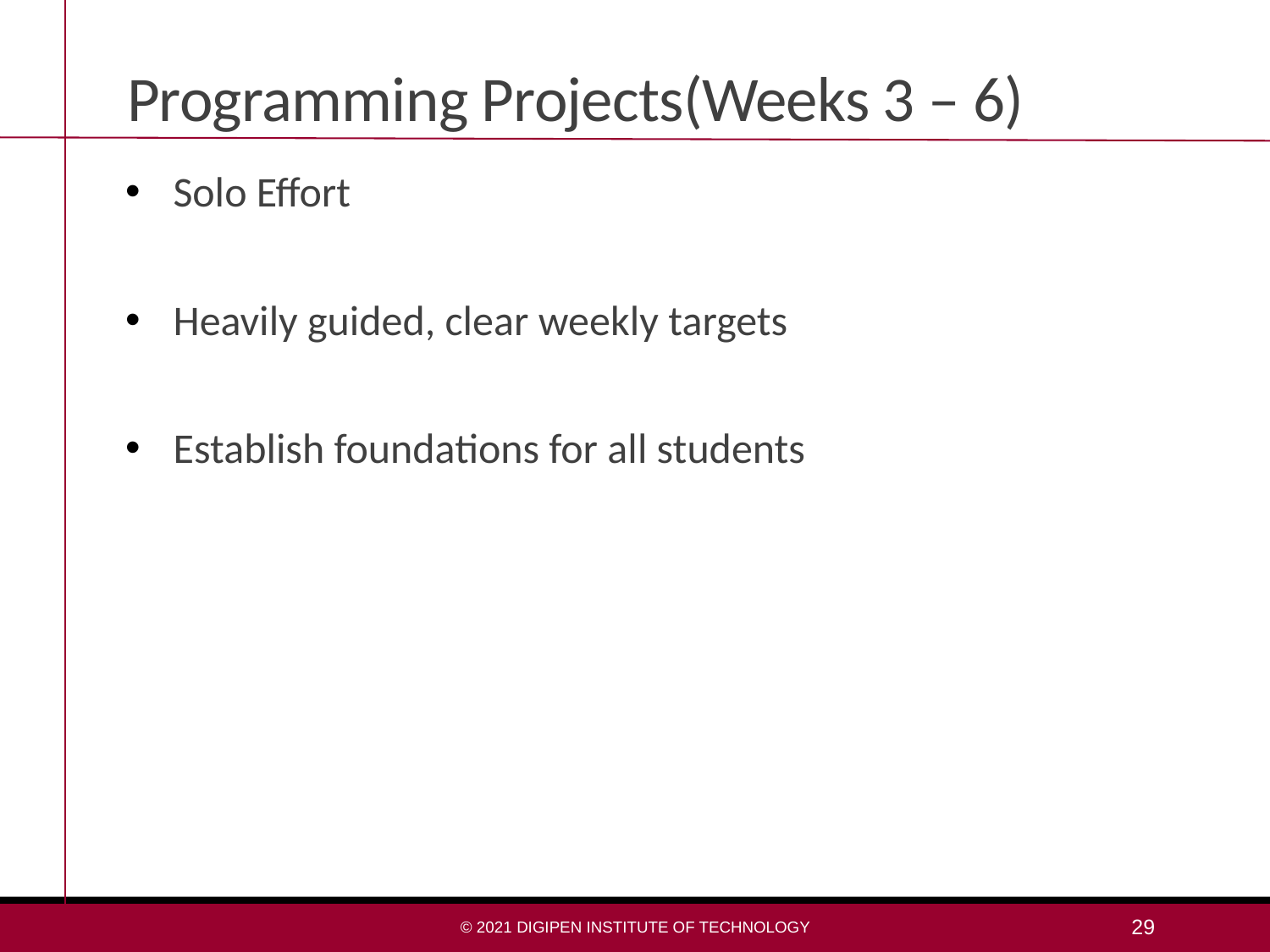

# Programming Projects(Weeks 3 – 6)
Solo Effort

Heavily guided, clear weekly targets

Establish foundations for all students

© 2021 DigiPen Institute of Technology
29